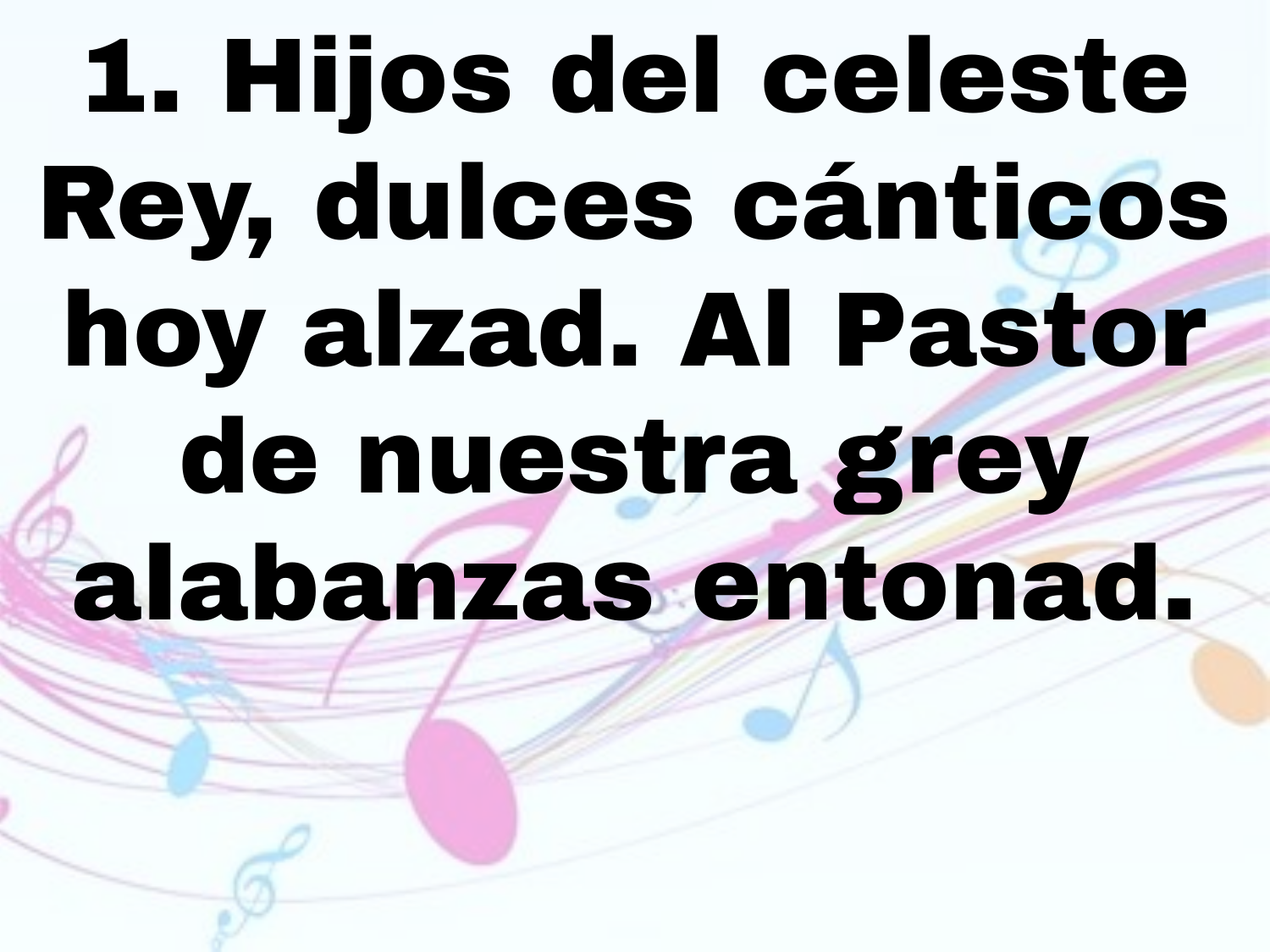

1. Hijos del celeste Rey, dulces cánticos hoy alzad. Al Pastor de nuestra grey alabanzas entonad.